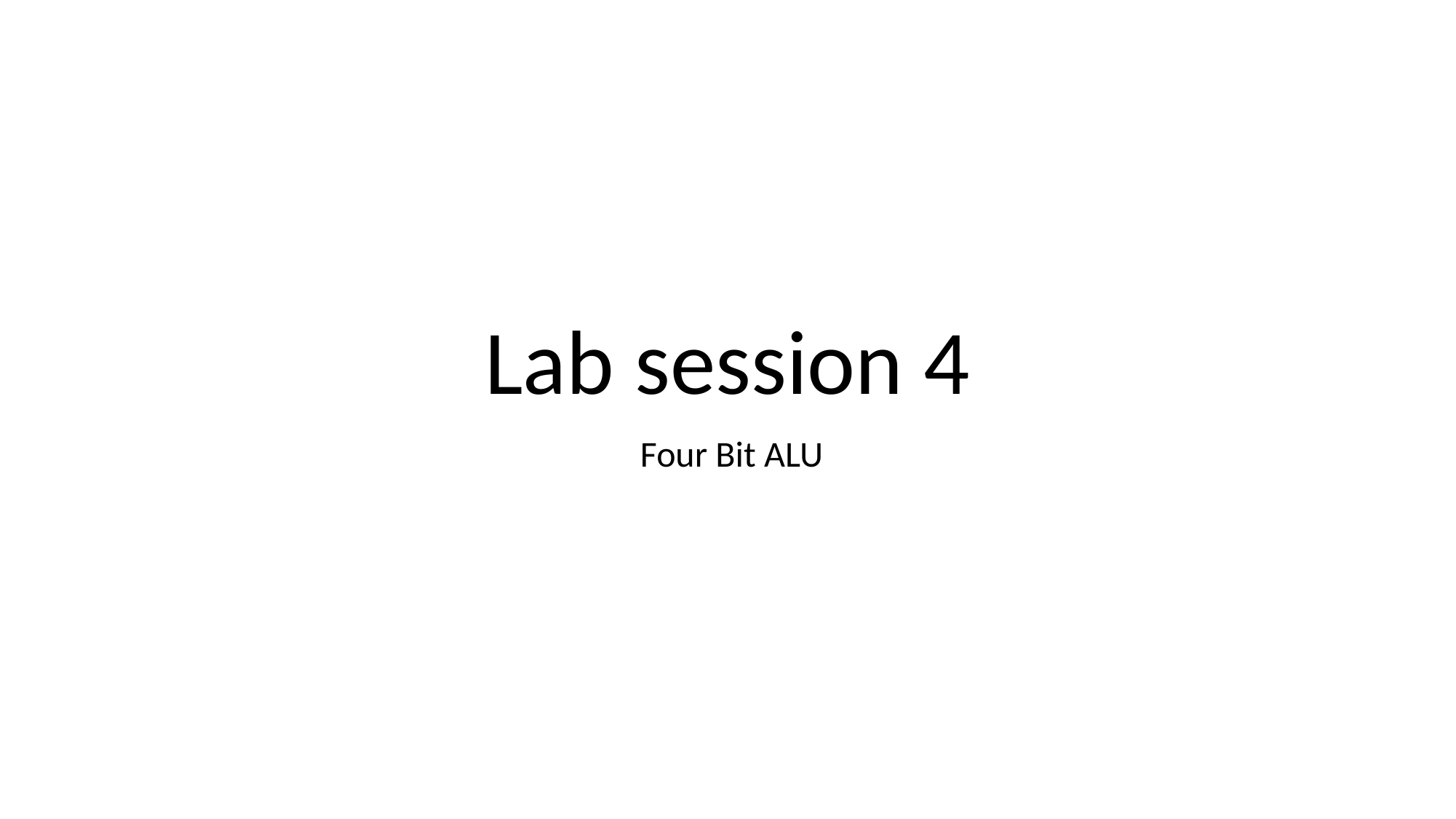

# Lab session 4
 Four Bit ALU